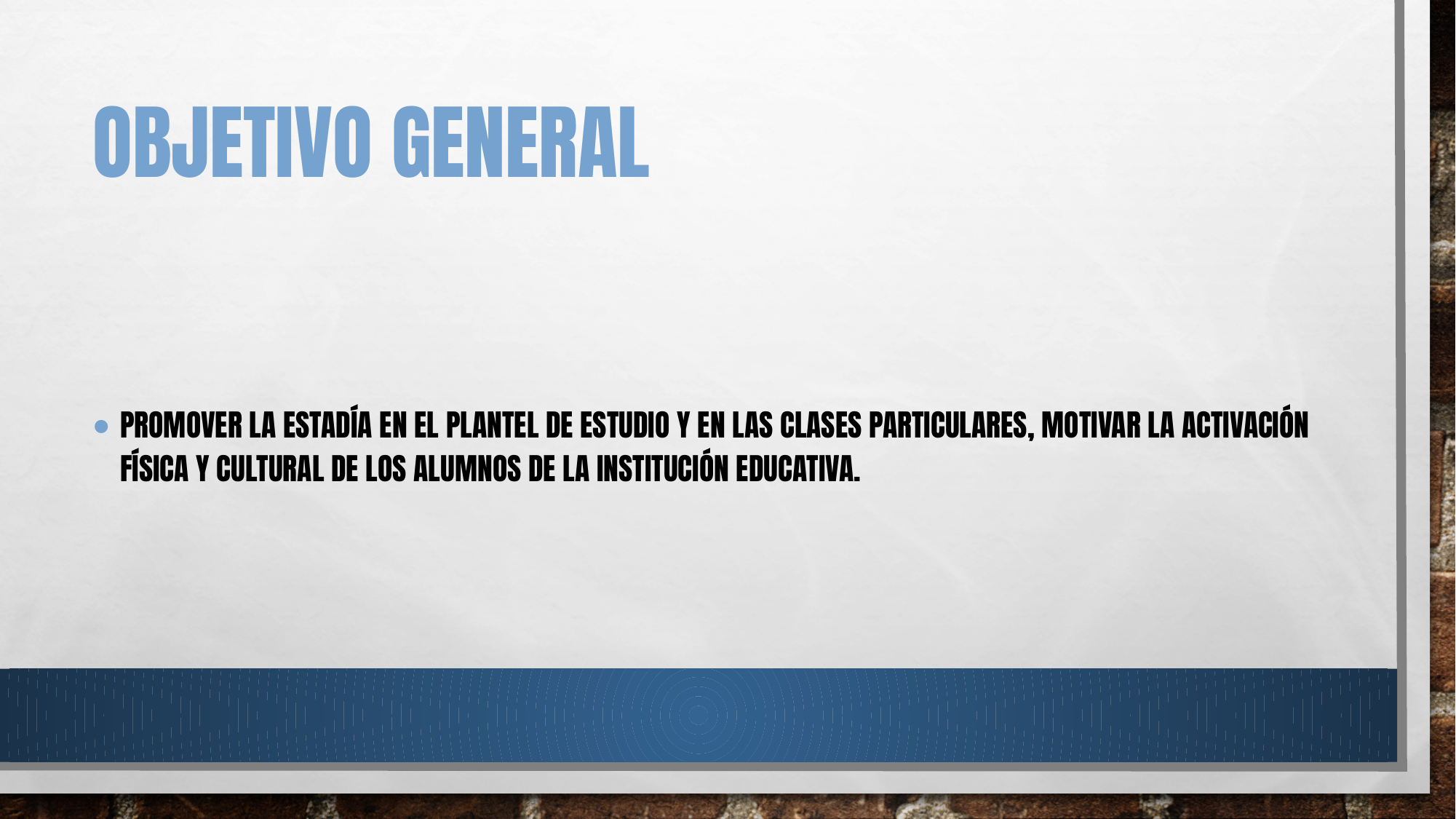

# Objetivo general
Promover la estadía en el plantel de estudio y en las clases particulares, motivar la activación física y cultural de los alumnos de la institución educativa.